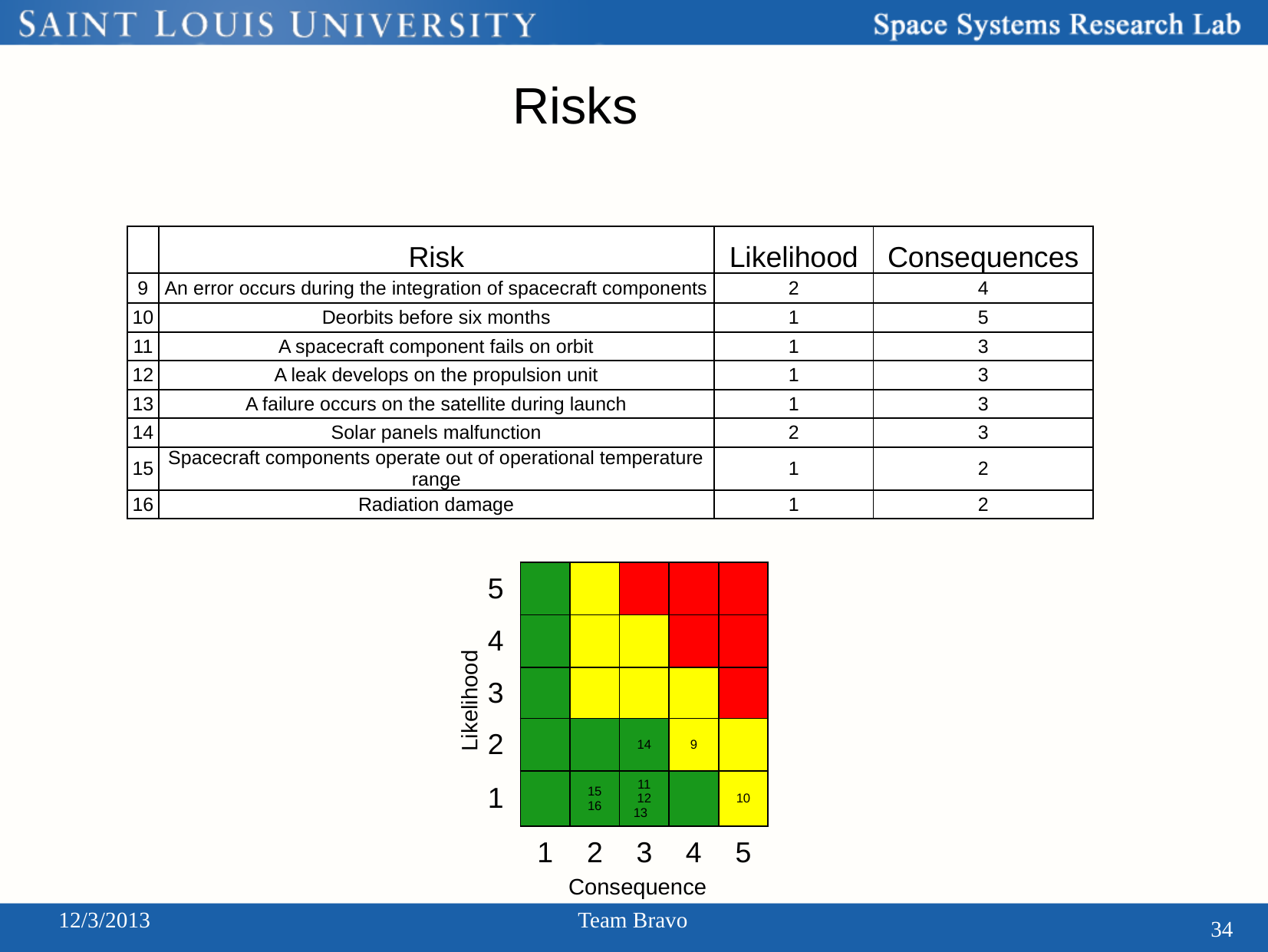

Risks
|  | Risk | Likelihood | Consequences |
| --- | --- | --- | --- |
| 9 | An error occurs during the integration of spacecraft components | 2 | 4 |
| 10 | Deorbits before six months | 1 | 5 |
| 11 | A spacecraft component fails on orbit | 1 | 3 |
| 12 | A leak develops on the propulsion unit | 1 | 3 |
| 13 | A failure occurs on the satellite during launch | 1 | 3 |
| 14 | Solar panels malfunction | 2 | 3 |
| 15 | Spacecraft components operate out of operational temperature range | 1 | 2 |
| 16 | Radiation damage | 1 | 2 |
| 5 |  |  |  |  |  |
| --- | --- | --- | --- | --- | --- |
| 4 |  |  |  |  |  |
| 3 |  |  |  |  |  |
| 2 |  |  | 14 | 9 |  |
| 1 |  | 15 16 | 11 12 13 |  | 10 |
|  | 1 | 2 | 3 | 4 | 5 |
Likelihood
Consequence
12/3/2013
Team Bravo
34